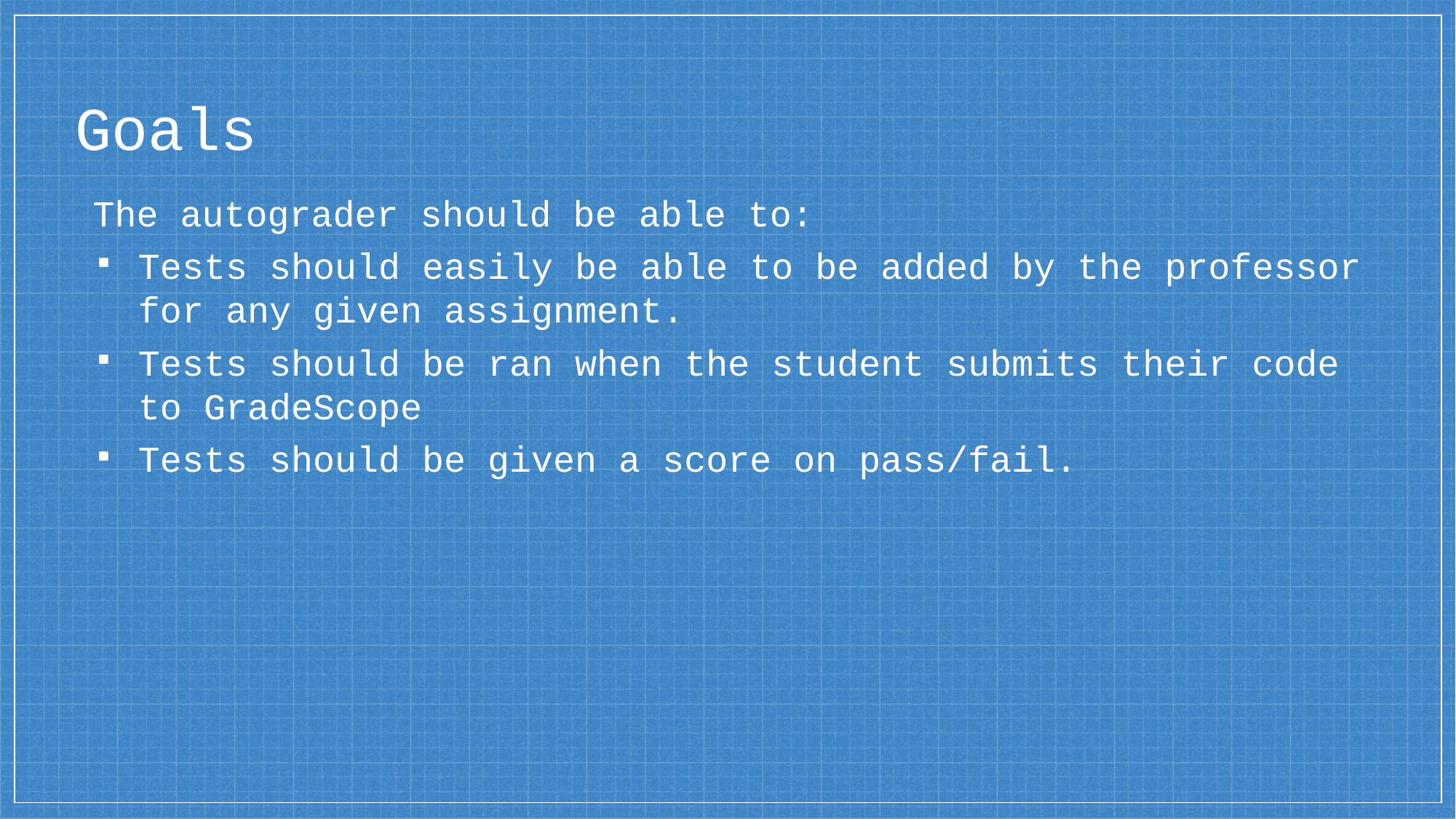

# Goals
The autograder should be able to:
Tests should easily be able to be added by the professor for any given assignment.
Tests should be ran when the student submits their code to GradeScope
Tests should be given a score on pass/fail.